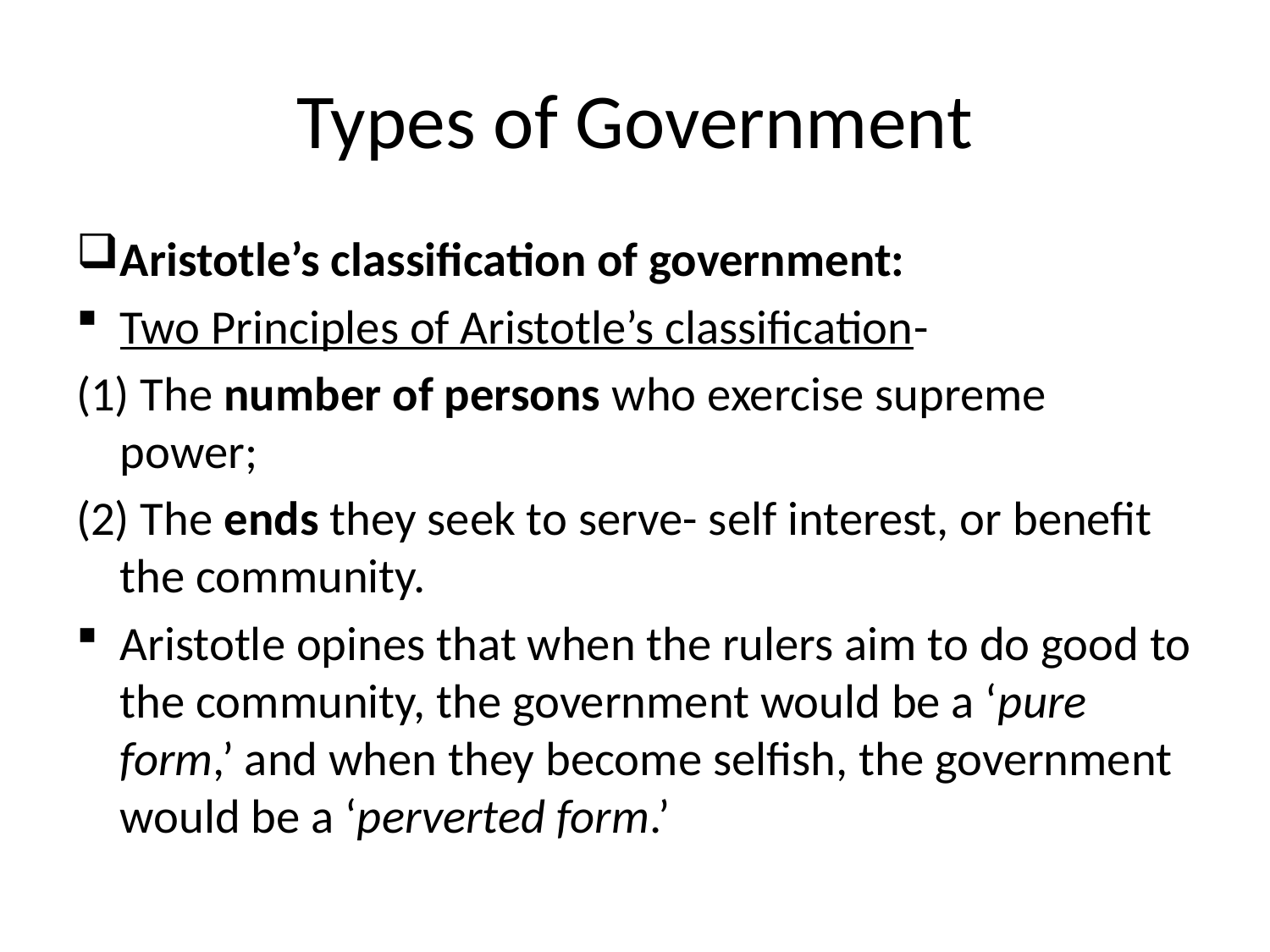

# Types of Government
Aristotle’s classification of government:
Two Principles of Aristotle’s classification-
(1) The number of persons who exercise supreme power;
(2) The ends they seek to serve- self interest, or benefit the community.
Aristotle opines that when the rulers aim to do good to the community, the government would be a ‘pure form,’ and when they become selfish, the government would be a ‘perverted form.’